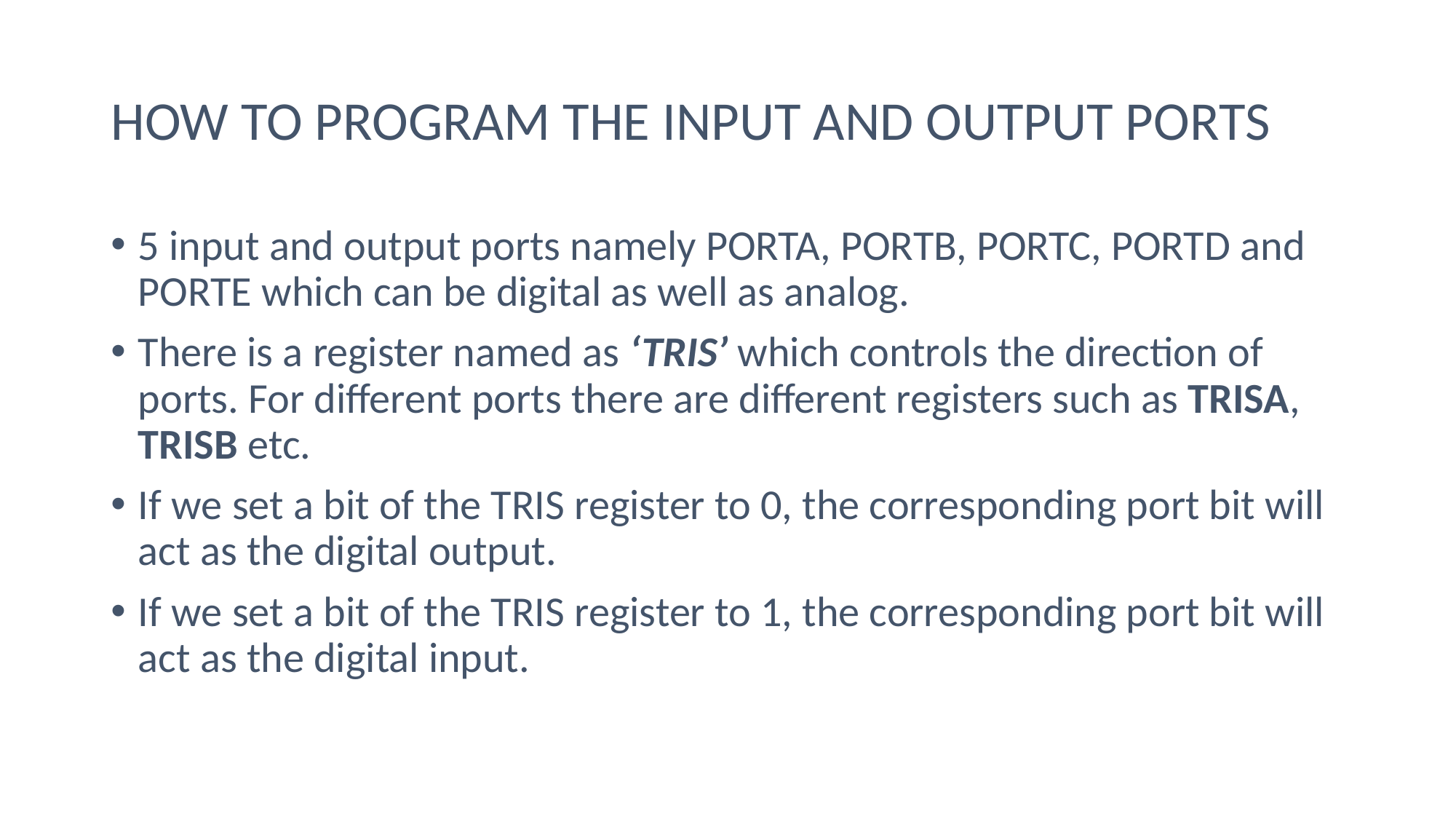

# HOW TO PROGRAM THE INPUT AND OUTPUT PORTS
5 input and output ports namely PORTA, PORTB, PORTC, PORTD and PORTE which can be digital as well as analog.
There is a register named as ‘TRIS’ which controls the direction of ports. For different ports there are different registers such as TRISA, TRISB etc.
If we set a bit of the TRIS register to 0, the corresponding port bit will act as the digital output.
If we set a bit of the TRIS register to 1, the corresponding port bit will act as the digital input.